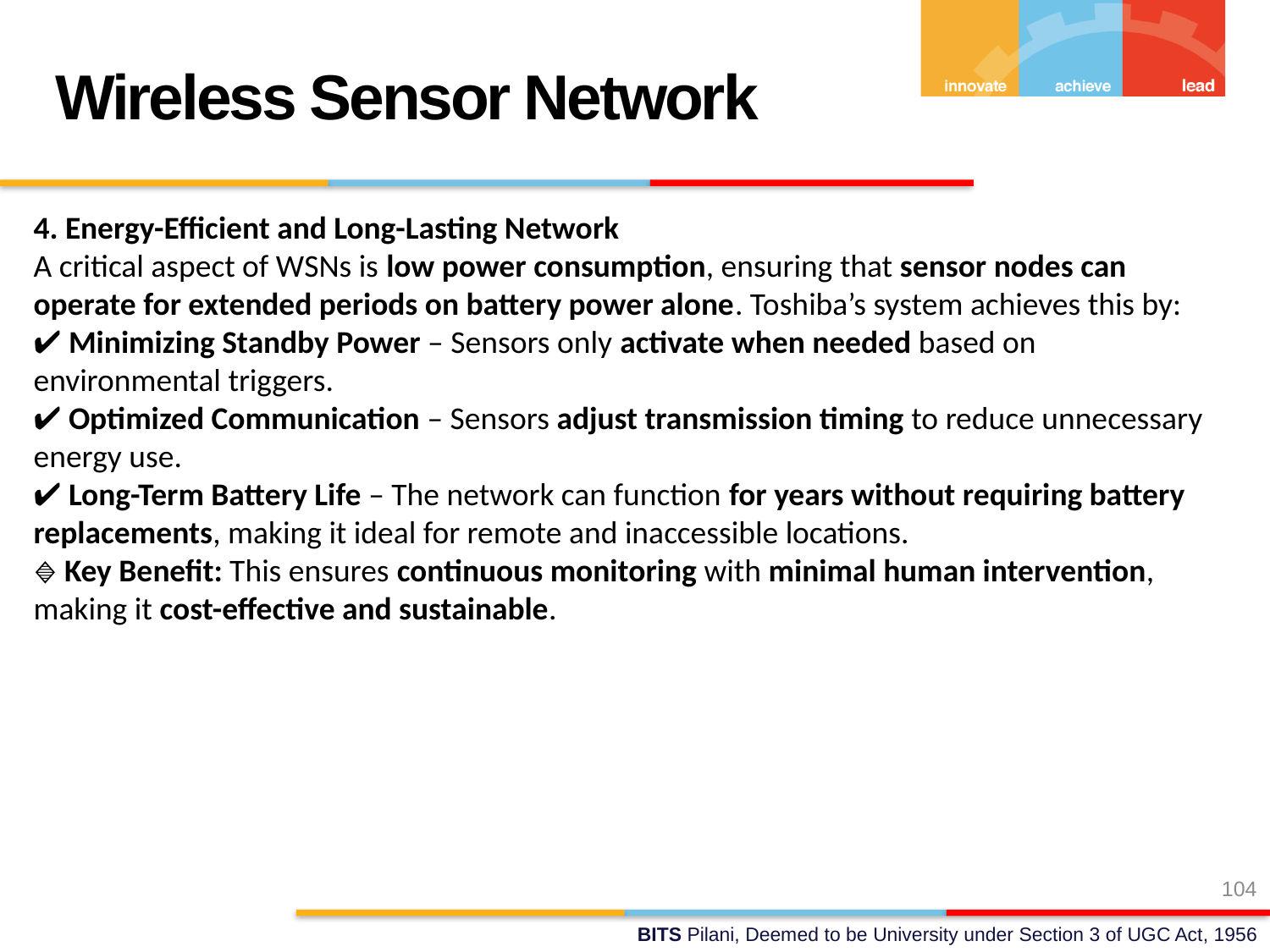

Wireless Sensor Network
4. Energy-Efficient and Long-Lasting Network
A critical aspect of WSNs is low power consumption, ensuring that sensor nodes can operate for extended periods on battery power alone. Toshiba’s system achieves this by:
✔ Minimizing Standby Power – Sensors only activate when needed based on environmental triggers.
✔ Optimized Communication – Sensors adjust transmission timing to reduce unnecessary energy use.
✔ Long-Term Battery Life – The network can function for years without requiring battery replacements, making it ideal for remote and inaccessible locations.
🔹 Key Benefit: This ensures continuous monitoring with minimal human intervention, making it cost-effective and sustainable.
104